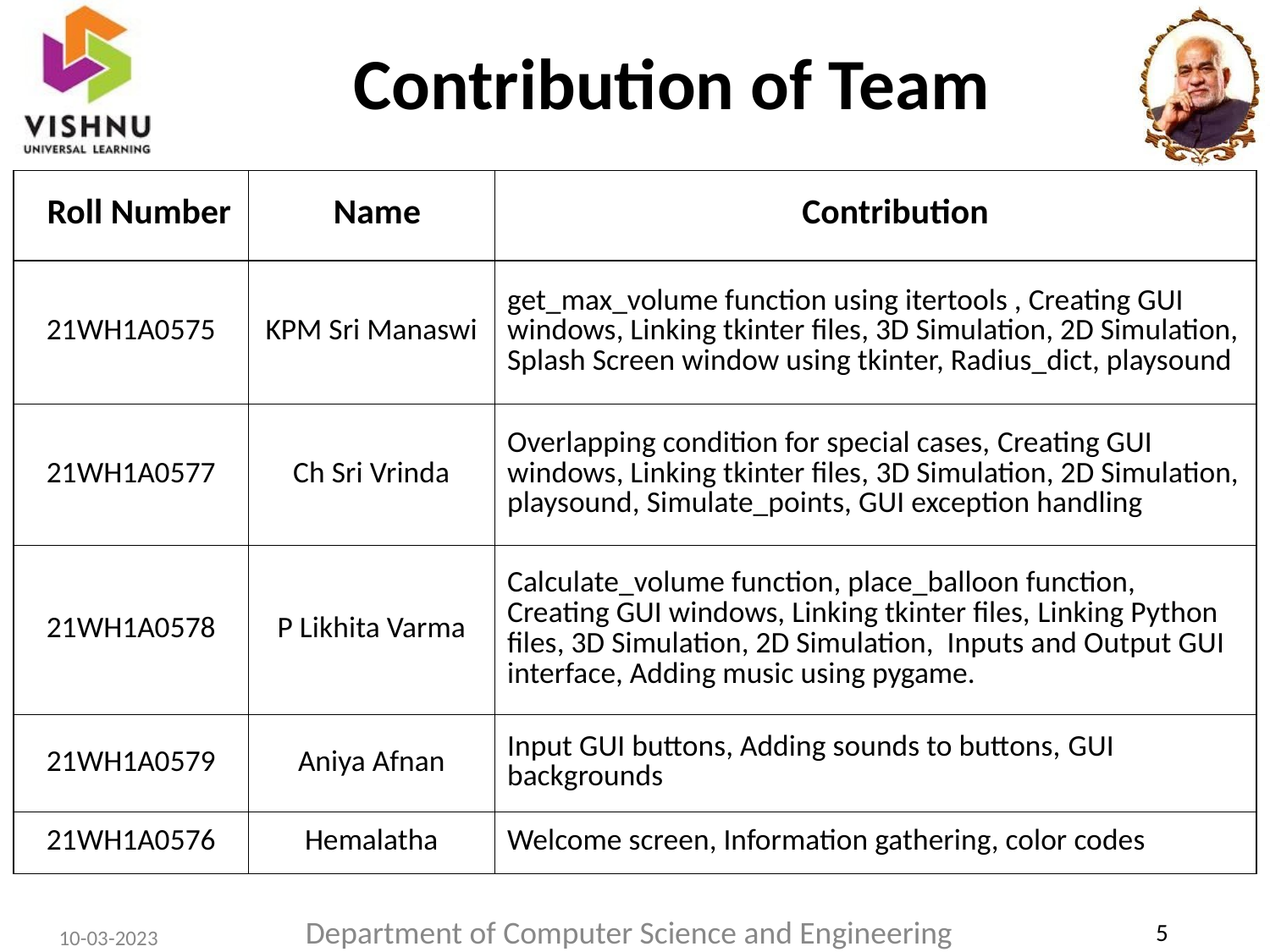

# Contribution of Team
| Roll Number | Name | Contribution |
| --- | --- | --- |
| 21WH1A0575 | KPM Sri Manaswi | get\_max\_volume function using itertools , Creating GUI windows, Linking tkinter files, 3D Simulation, 2D Simulation, Splash Screen window using tkinter, Radius\_dict, playsound |
| 21WH1A0577 | Ch Sri Vrinda | Overlapping condition for special cases, Creating GUI windows, Linking tkinter files, 3D Simulation, 2D Simulation, playsound, Simulate\_points, GUI exception handling |
| 21WH1A0578 | P Likhita Varma | Calculate\_volume function, place\_balloon function, Creating GUI windows, Linking tkinter files, Linking Python files, 3D Simulation, 2D Simulation, Inputs and Output GUI interface, Adding music using pygame. |
| 21WH1A0579 | Aniya Afnan | Input GUI buttons, Adding sounds to buttons, GUI backgrounds |
| 21WH1A0576 | Hemalatha | Welcome screen, Information gathering, color codes |

5
    Department of Computer Science and Engineering
          10-03-2023